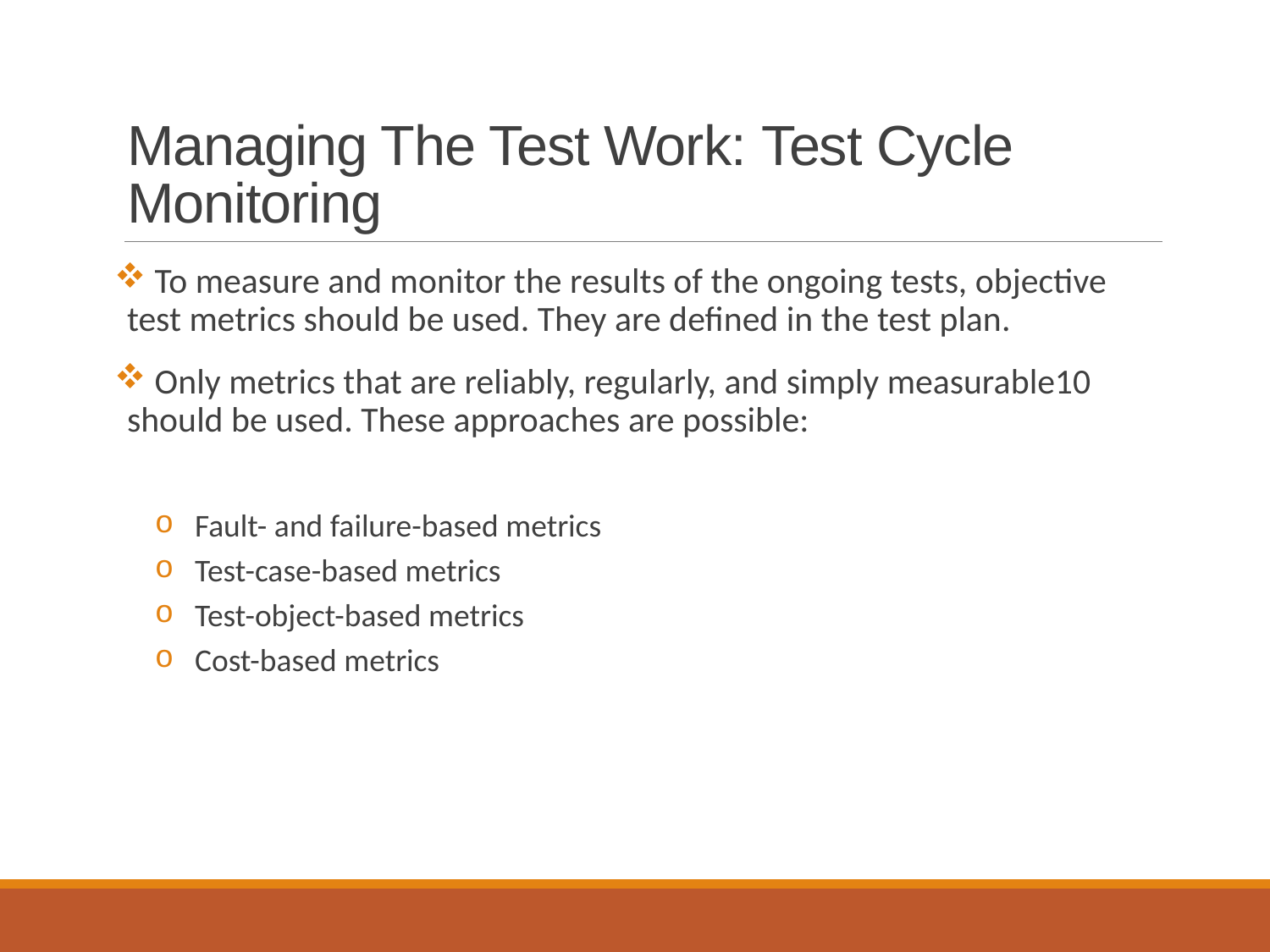

# Managing The Test Work: Test Cycle Monitoring
 To measure and monitor the results of the ongoing tests, objective test metrics should be used. They are defined in the test plan.
 Only metrics that are reliably, regularly, and simply measurable10 should be used. These approaches are possible:

Fault- and failure-based metrics
Test-case-based metrics
Test-object-based metrics
Cost-based metrics